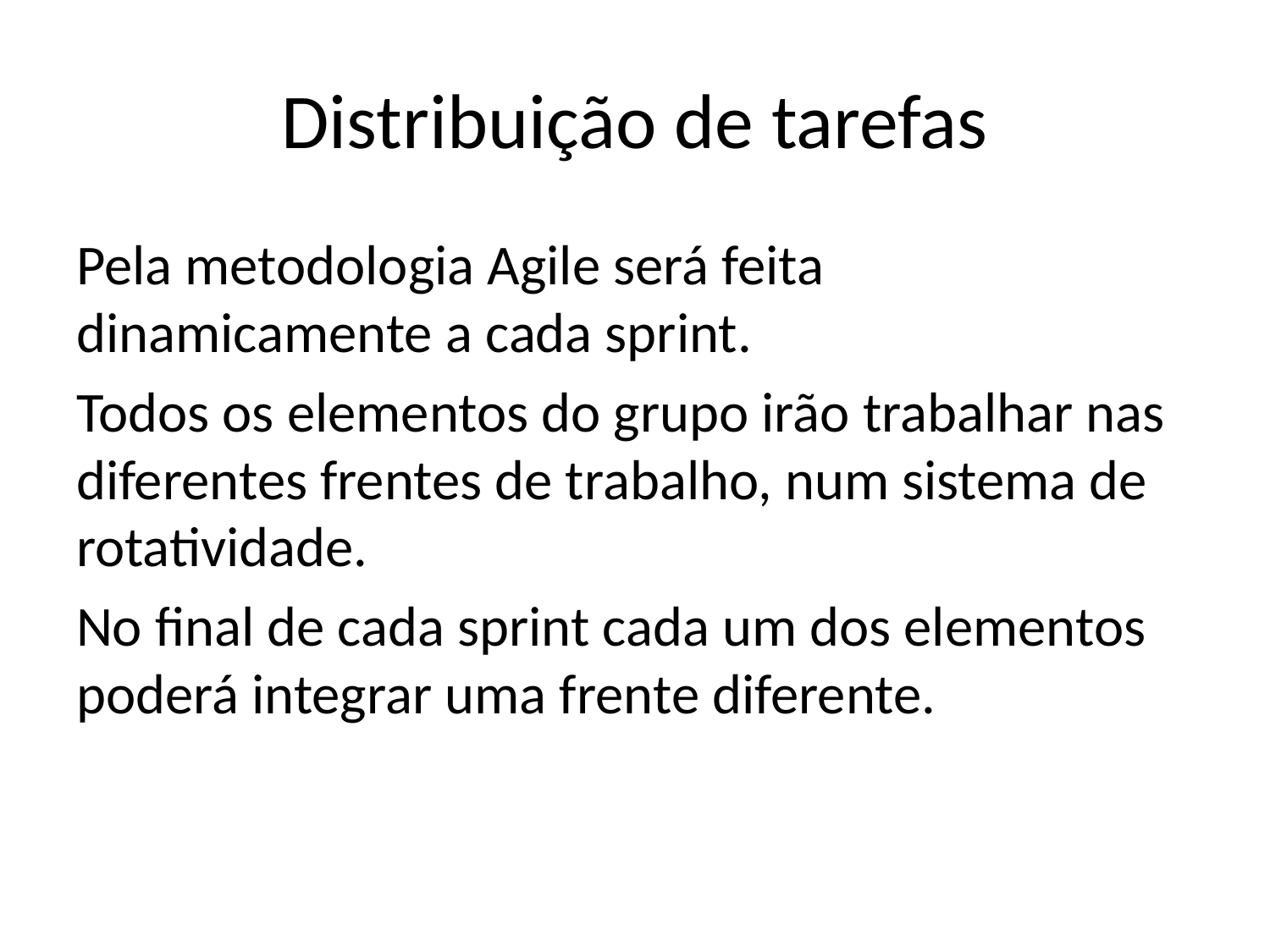

# Distribuição de tarefas
Pela metodologia Agile será feita dinamicamente a cada sprint.
Todos os elementos do grupo irão trabalhar nas diferentes frentes de trabalho, num sistema de rotatividade.
No final de cada sprint cada um dos elementos poderá integrar uma frente diferente.